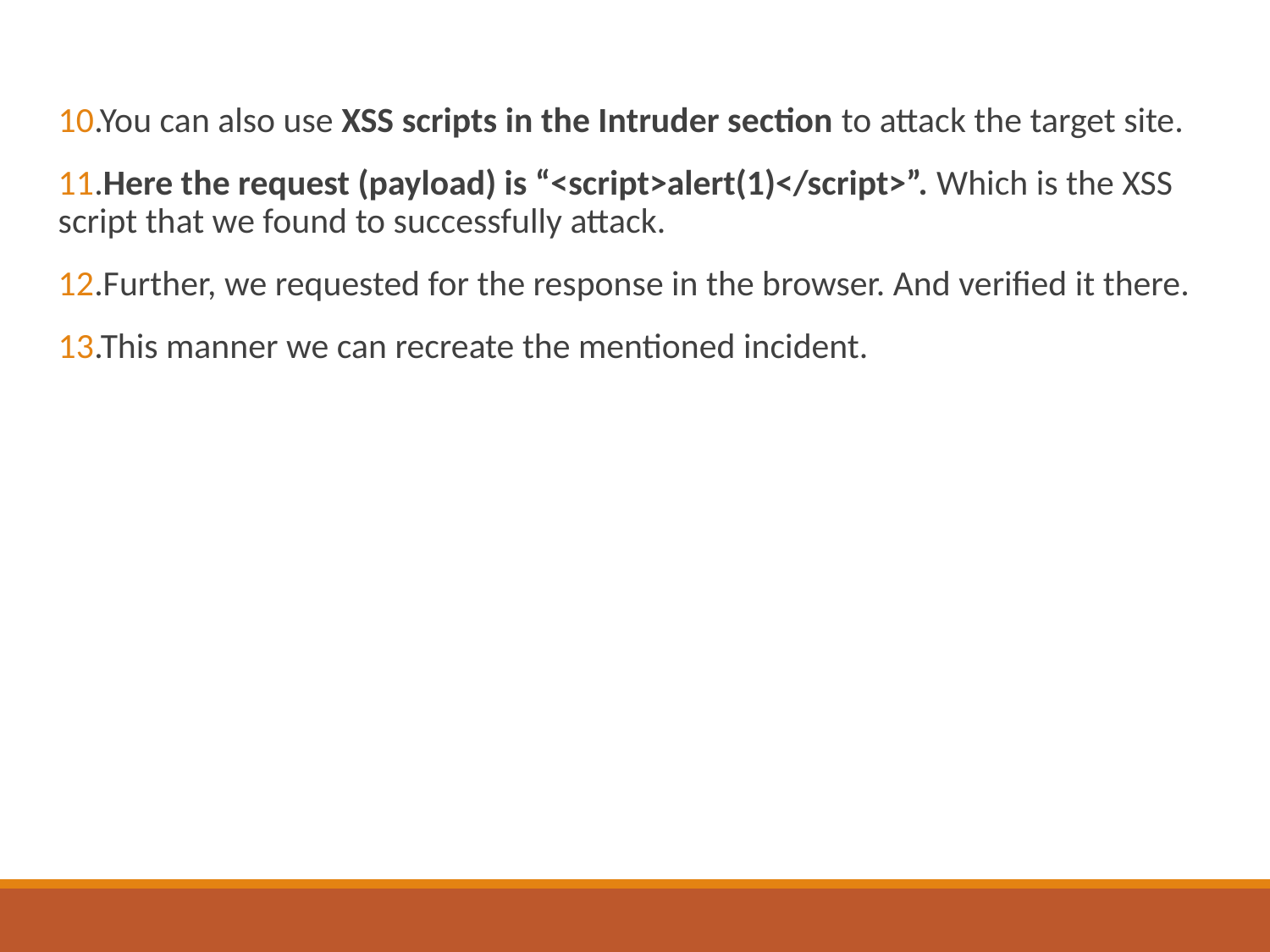

10.You can also use XSS scripts in the Intruder section to attack the target site.
11.Here the request (payload) is “<script>alert(1)</script>”. Which is the XSS script that we found to successfully attack.
12.Further, we requested for the response in the browser. And verified it there.
13.This manner we can recreate the mentioned incident.